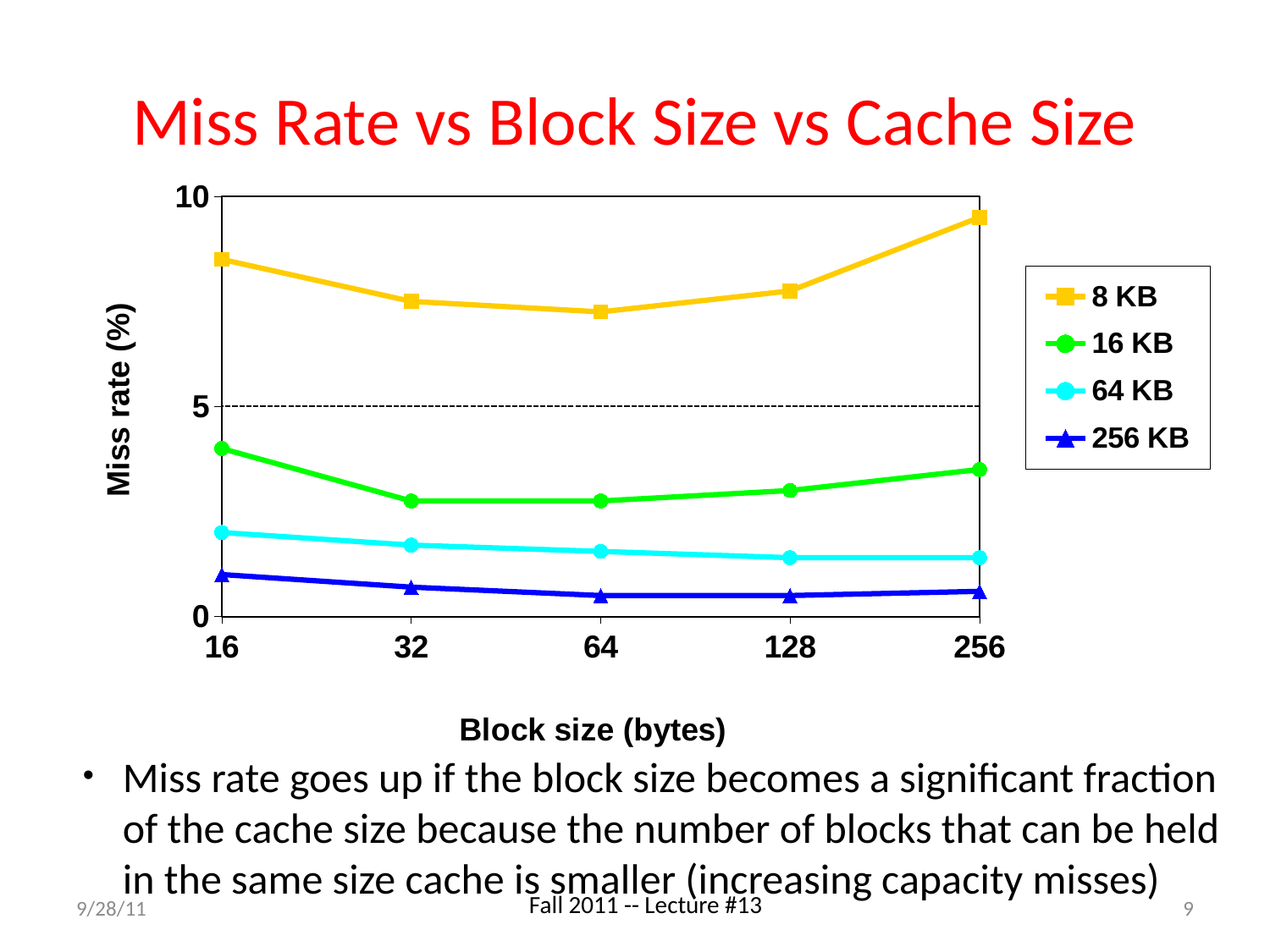

# Miss Rate vs Block Size vs Cache Size

### Chart

| Category | 8 KB | 16 KB | 64 KB | 256 KB |
|---|---|---|---|---|
| 16.0 | 8.5 | 4.0 | 2.0 | 1.0 |
| 32.0 | 7.5 | 2.75 | 1.700000000000003 | 0.700000000000001 |
| 64.0 | 7.25 | 2.75 | 1.55 | 0.5 |
| 128.0 | 7.75 | 3.0 | 1.4 | 0.5 |
| 256.0 | 9.5 | 3.5 | 1.4 | 0.600000000000001 |
Miss rate goes up if the block size becomes a significant fraction of the cache size because the number of blocks that can be held in the same size cache is smaller (increasing capacity misses)
9/28/11
9